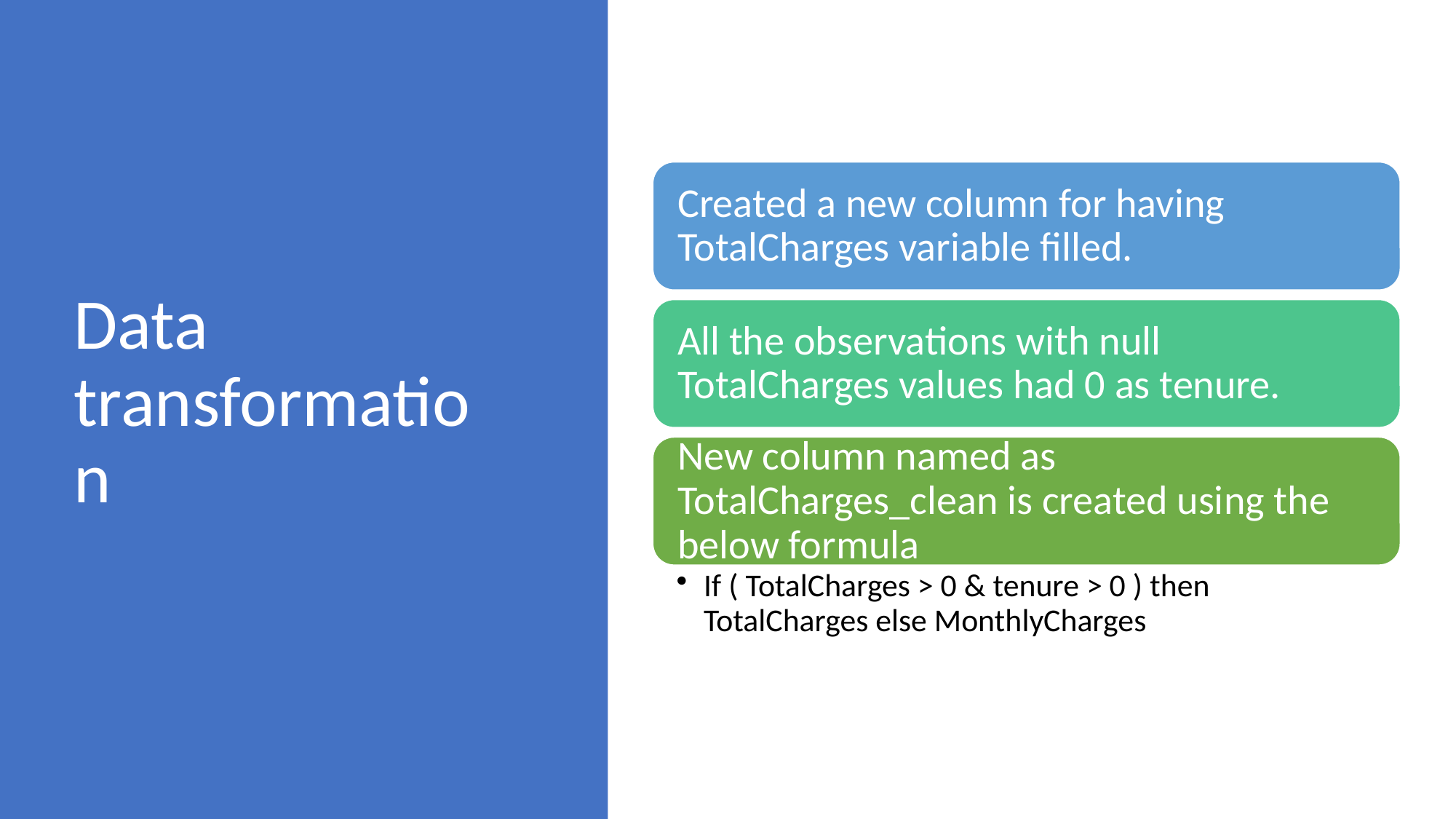

# Data transformation
Created a new column for having TotalCharges variable filled.
All the observations with null TotalCharges values had 0 as tenure.
New column named as TotalCharges_clean is created using the below formula
If ( TotalCharges > 0 & tenure > 0 ) then TotalCharges else MonthlyCharges